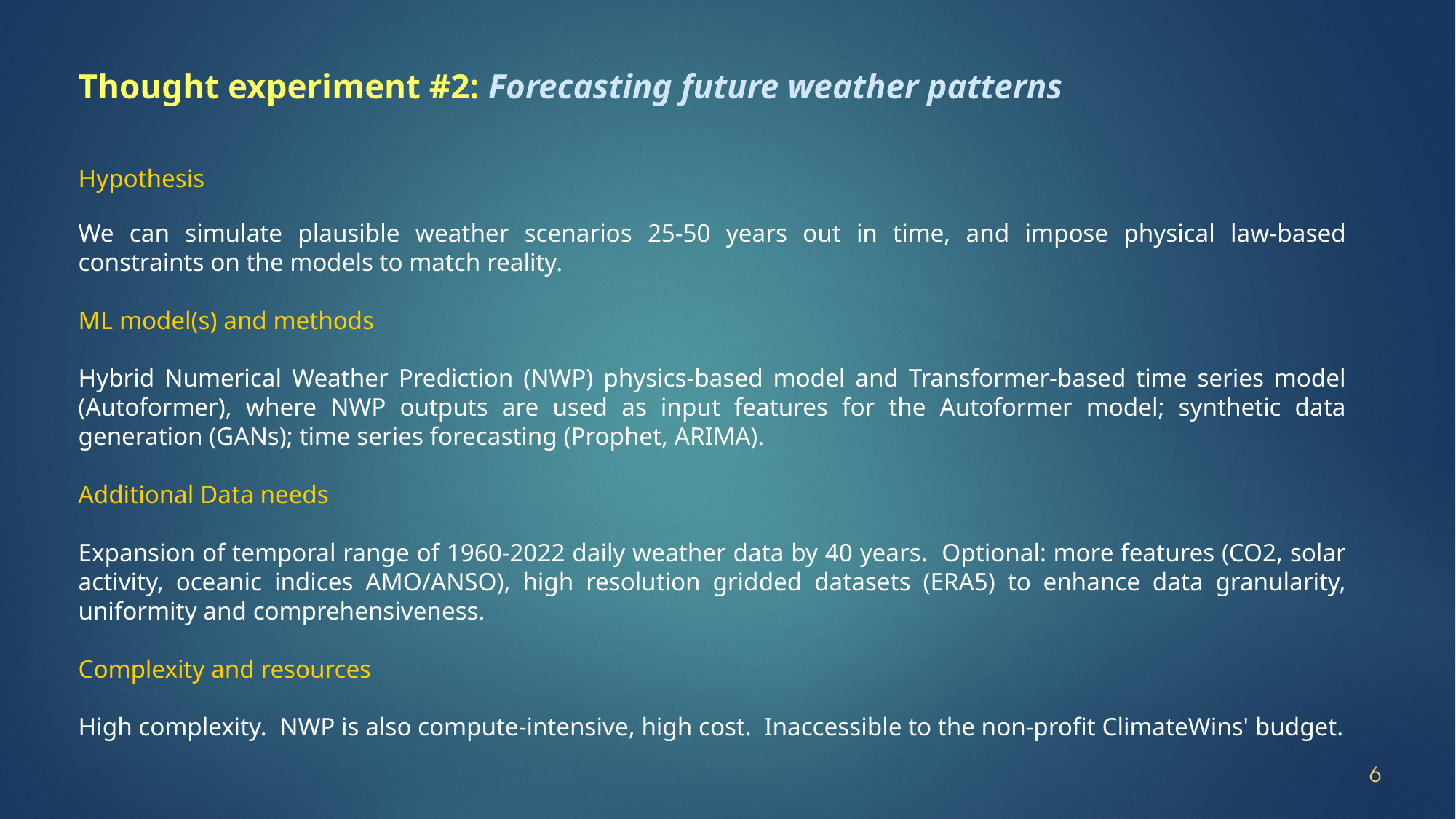

Thought experiment #2: Forecasting future weather patterns

Hypothesis

We can simulate plausible weather scenarios 25-50 years out in time, and impose physical law-based constraints on the models to match reality.

ML model(s) and methods

Hybrid Numerical Weather Prediction (NWP) physics-based model and Transformer-based time series model (Autoformer), where NWP outputs are used as input features for the Autoformer model; synthetic data generation (GANs); time series forecasting (Prophet, ARIMA).

Additional Data needs

Expansion of temporal range of 1960-2022 daily weather data by 40 years.  Optional: more features (CO2, solar activity, oceanic indices AMO/ANSO), high resolution gridded datasets (ERA5) to enhance data granularity, uniformity and comprehensiveness.

Complexity and resources

High complexity.  NWP is also compute-intensive, high cost.  Inaccessible to the non-profit ClimateWins' budget.
6